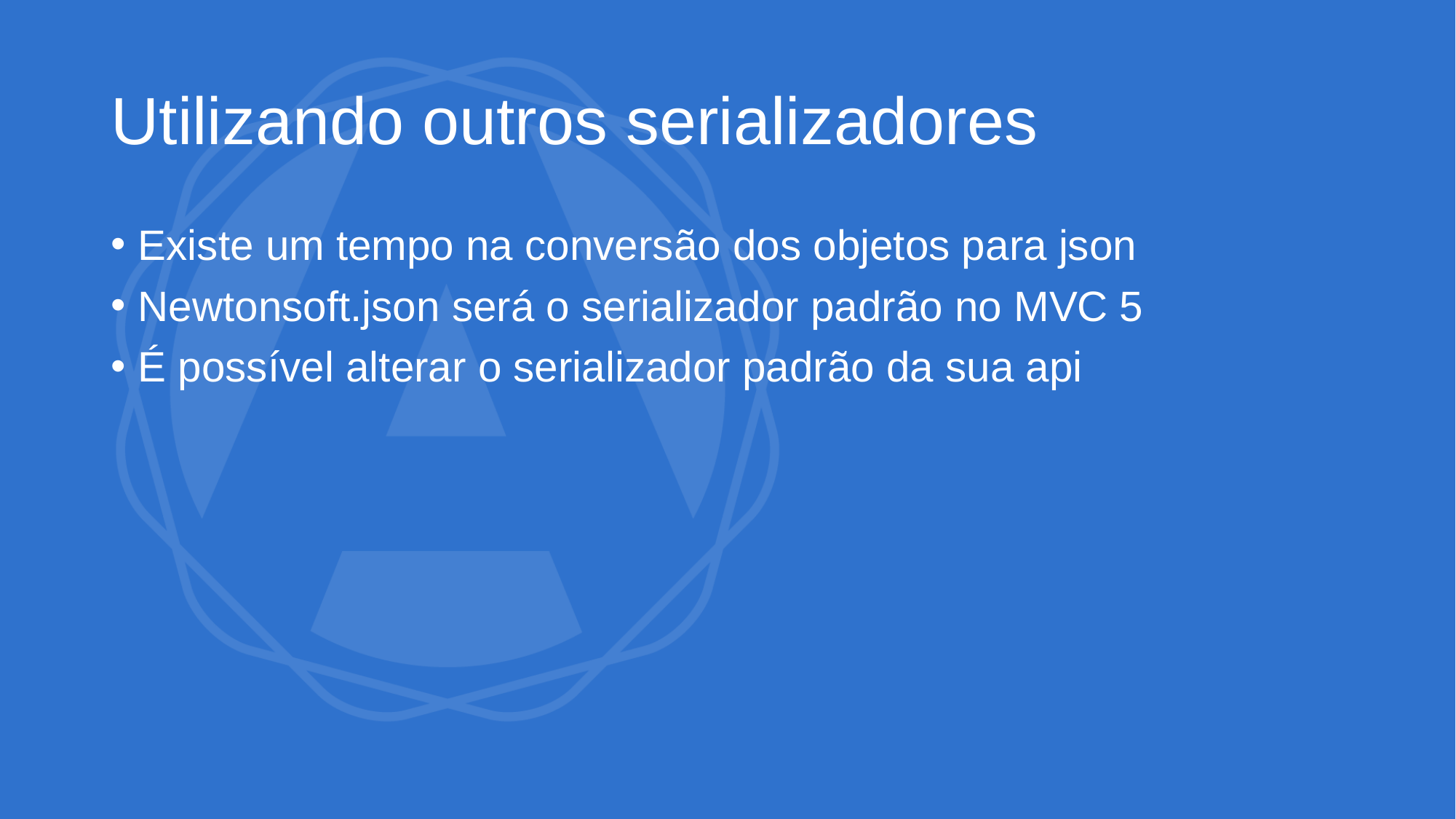

# Utilizando outros serializadores
Existe um tempo na conversão dos objetos para json
Newtonsoft.json será o serializador padrão no MVC 5
É possível alterar o serializador padrão da sua api